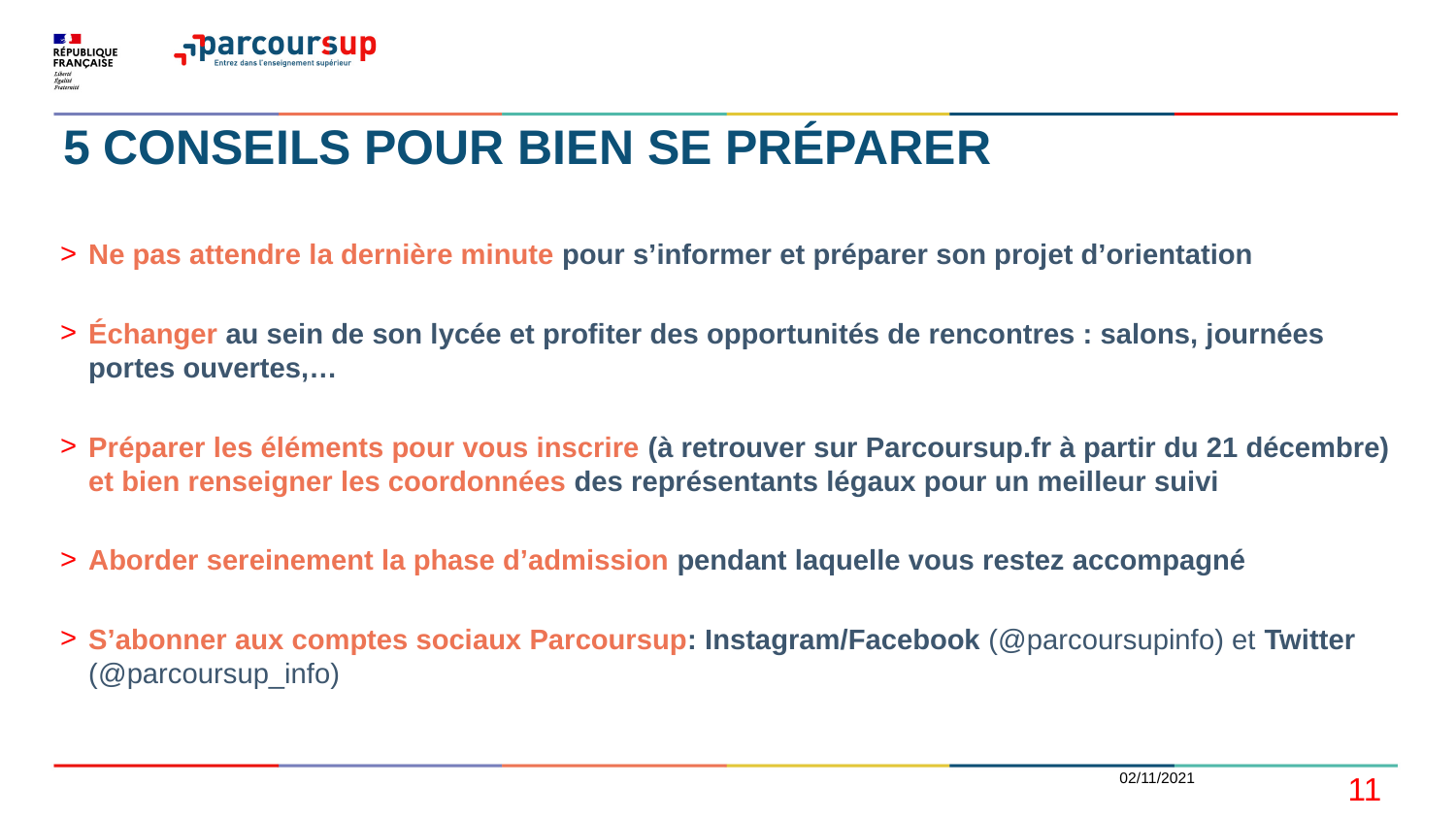

# 5 CONSEILS POUR BIEN SE PRÉPARER
Ne pas attendre la dernière minute pour s’informer et préparer son projet d’orientation

Échanger au sein de son lycée et profiter des opportunités de rencontres : salons, journées portes ouvertes,…

Préparer les éléments pour vous inscrire (à retrouver sur Parcoursup.fr à partir du 21 décembre) et bien renseigner les coordonnées des représentants légaux pour un meilleur suivi

Aborder sereinement la phase d’admission pendant laquelle vous restez accompagné

S’abonner aux comptes sociaux Parcoursup: Instagram/Facebook (@parcoursupinfo) et Twitter (@parcoursup_info)
02/11/2021
11